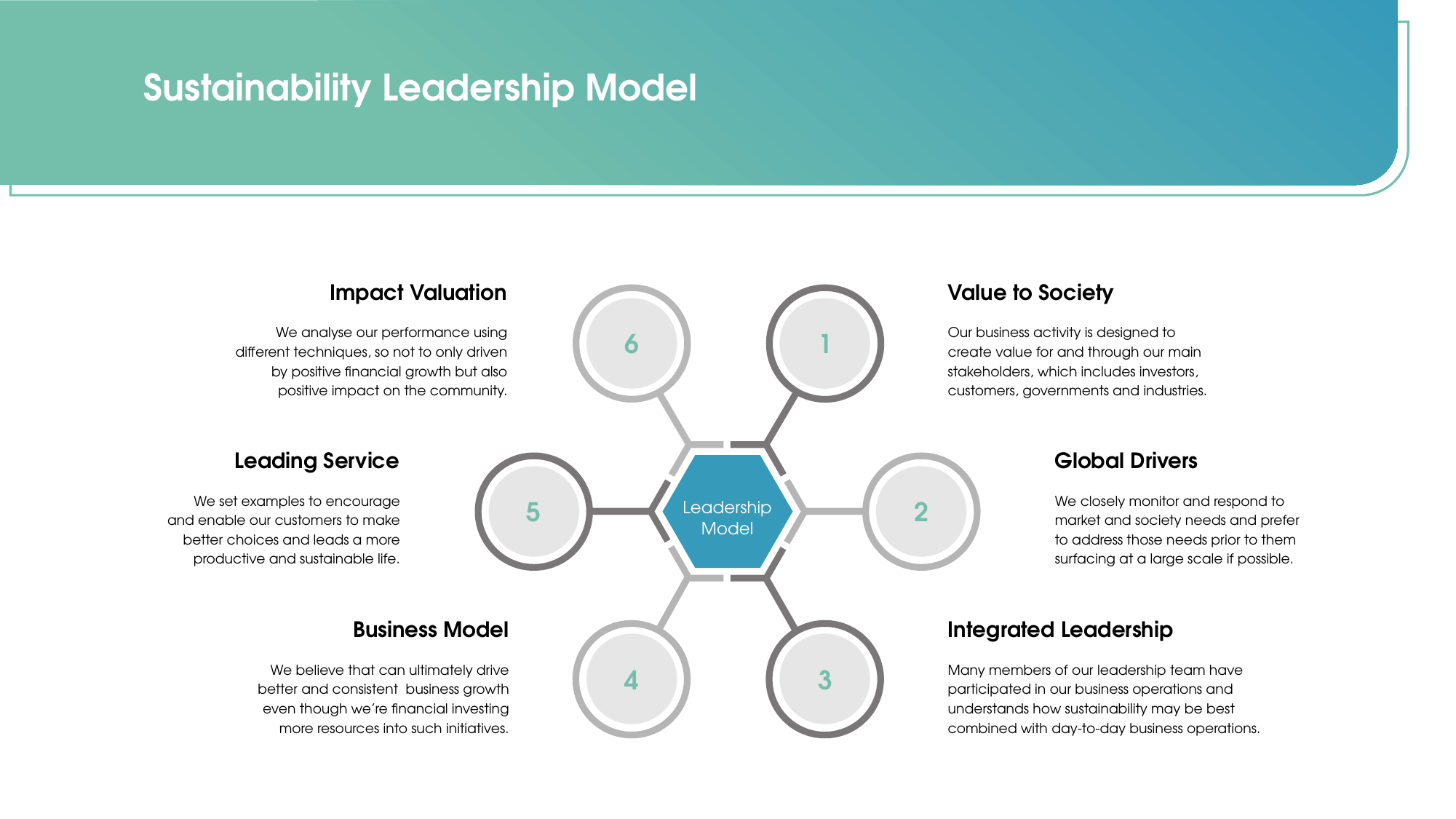

Sustainability Leadership Model

Impact Valuation

We analyse our performance using different techniques, so not to only driven by positive financial growth but also positive impact on the community.
Value to Society

Our business activity is designed to create value for and through our main stakeholders, which includes investors, customers, governments and industries.

6

1
Leading Service

We set examples to encourage and enable our customers to make better choices and leads a more productive and sustainable life.
Global Drivers

We closely monitor and respond to market and society needs and prefer to address those needs prior to them surfacing at a large scale if possible.

Leadership Model

5

2

Business Model

We believe that can ultimately drive better and consistent  business growth even though we’re financial investing more resources into such initiatives.
Integrated Leadership

Many members of our leadership team have participated in our business operations and understands how sustainability may be best combined with day-to-day business operations.

4

3